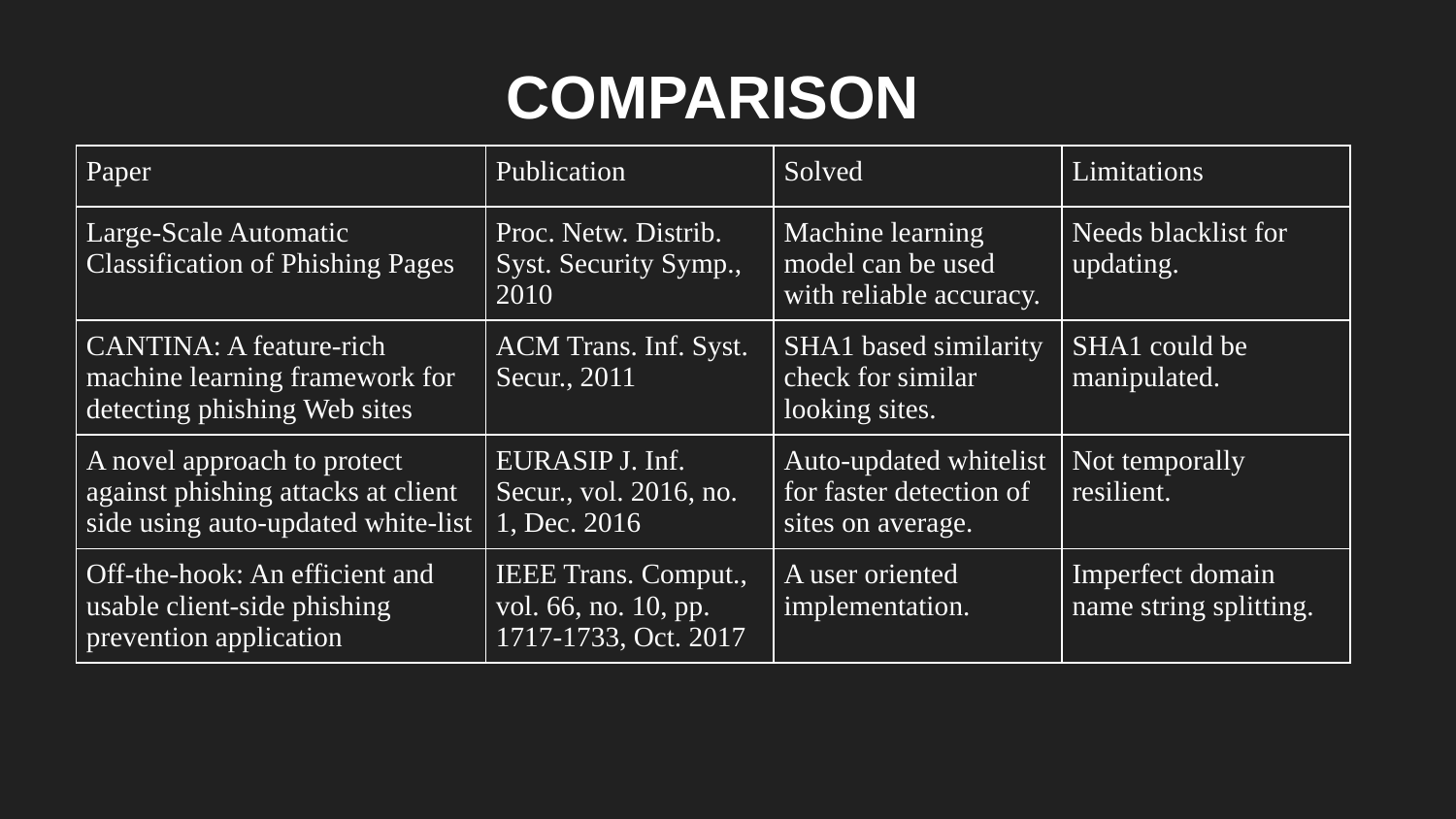

# COMPARISON
| Paper | Publication | Solved | Limitations |
| --- | --- | --- | --- |
| Large-Scale Automatic Classification of Phishing Pages | Proc. Netw. Distrib. Syst. Security Symp., 2010 | Machine learning model can be used with reliable accuracy. | Needs blacklist for updating. |
| CANTINA: A feature-rich machine learning framework for detecting phishing Web sites | ACM Trans. Inf. Syst. Secur., 2011 | SHA1 based similarity check for similar looking sites. | SHA1 could be manipulated. |
| A novel approach to protect against phishing attacks at client side using auto-updated white-list | EURASIP J. Inf. Secur., vol. 2016, no. 1, Dec. 2016 | Auto-updated whitelist for faster detection of sites on average. | Not temporally resilient. |
| Off-the-hook: An efficient and usable client-side phishing prevention application | IEEE Trans. Comput., vol. 66, no. 10, pp. 1717-1733, Oct. 2017 | A user oriented implementation. | Imperfect domain name string splitting. |